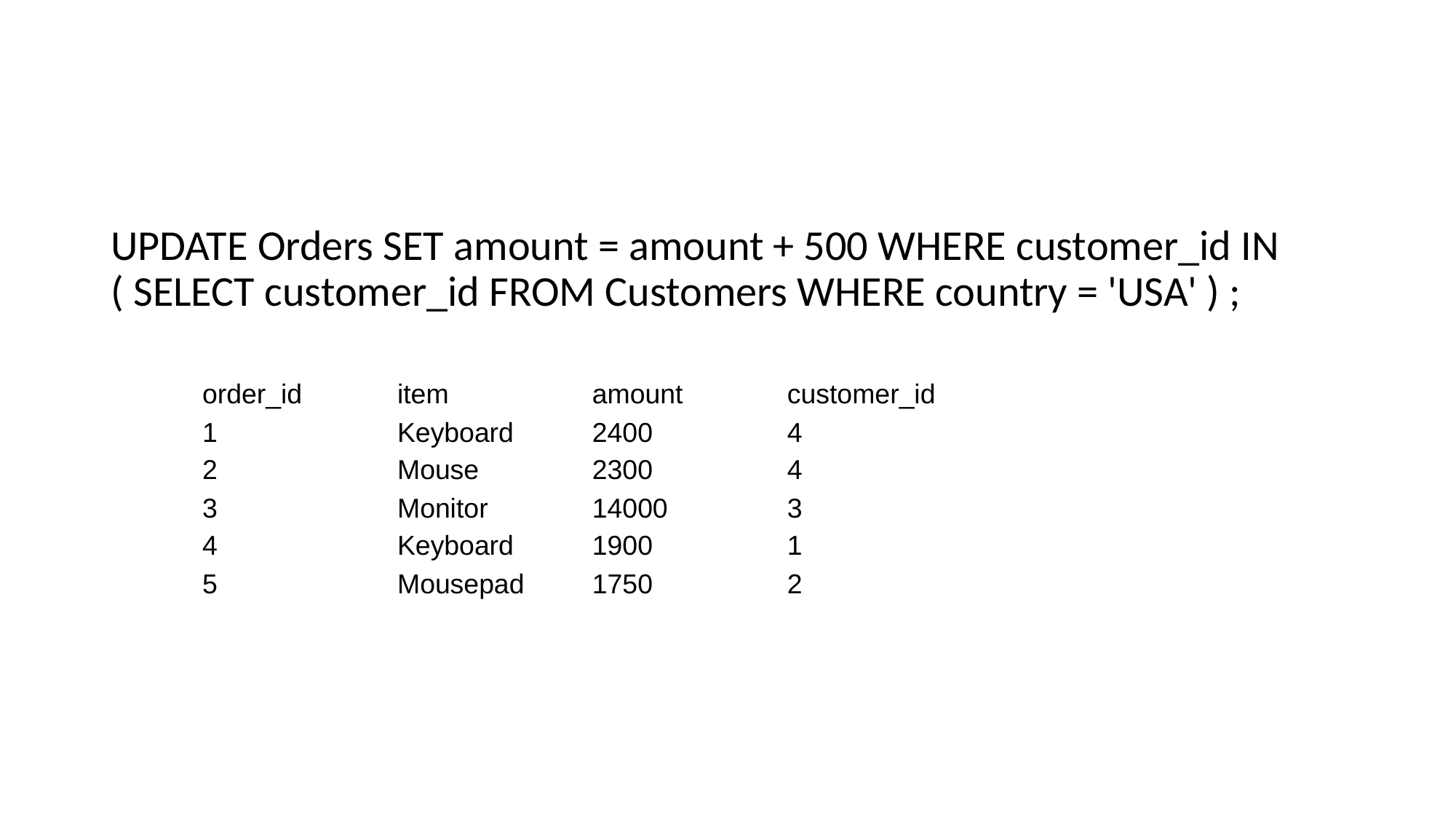

#
UPDATE Orders SET amount = amount + 500 WHERE customer_id IN ( SELECT customer_id FROM Customers WHERE country = 'USA' ) ;

| order\_id | item | amount | customer\_id |
| --- | --- | --- | --- |
| 1 | Keyboard | 2400 | 4 |
| 2 | Mouse | 2300 | 4 |
| 3 | Monitor | 14000 | 3 |
| 4 | Keyboard | 1900 | 1 |
| 5 | Mousepad | 1750 | 2 |